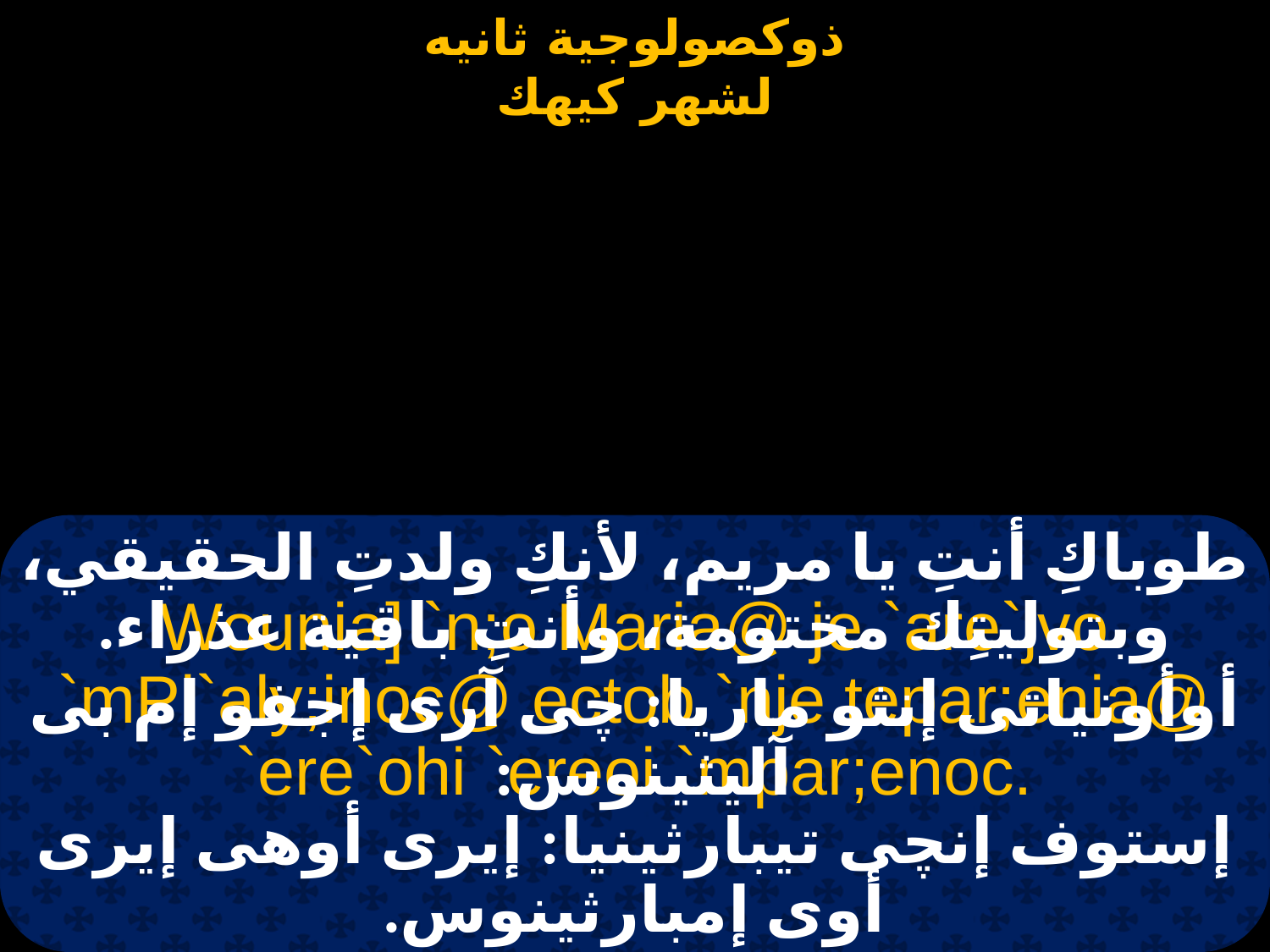

#
طوباكِ أنتِ يا مريم، لأنكِ ولدتِ الحقيقي، وبتوليتِك مختومة، وأنتِ باقية عذراء.
Wounia] `n;o Maria@ je `are`jvo `mPi`aly;inoc@ ectob `nje tepar;enia@ `ere`ohi `ereoi `mpar;enoc.
أوأونياتى إنثو ماريا: چى آرى إجفو إم بى آليثينوس:
إستوف إنچى تيبارثينيا: إيرى أوهى إيرى أوى إمبارثينوس.